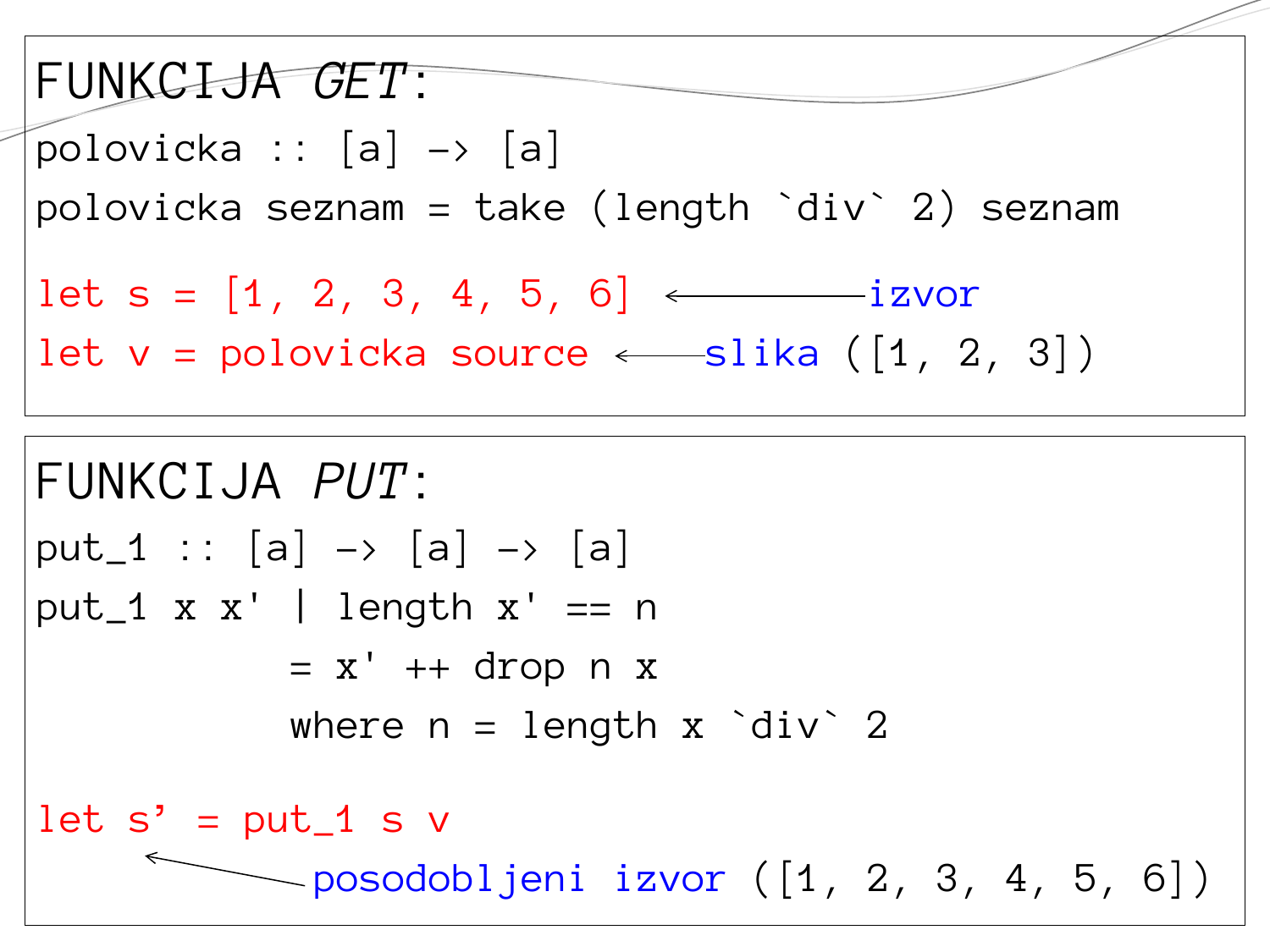

FUNKCIJA GET:
polovicka :: [a] -> [a]
polovicka seznam = take (length `div` 2) seznam

let s = [1, 2, 3, 4, 5, 6]          izvor
let v = polovicka source     slika ([1, 2, 3])
FUNKCIJA PUT:
put_1 :: [a] -> [a] -> [a]
put_1 x x' | length x' == n
           = x' ++ drop n x
           where n = length x `div` 2

let s’ = put_1 s v
            posodobljeni izvor ([1, 2, 3, 4, 5, 6])